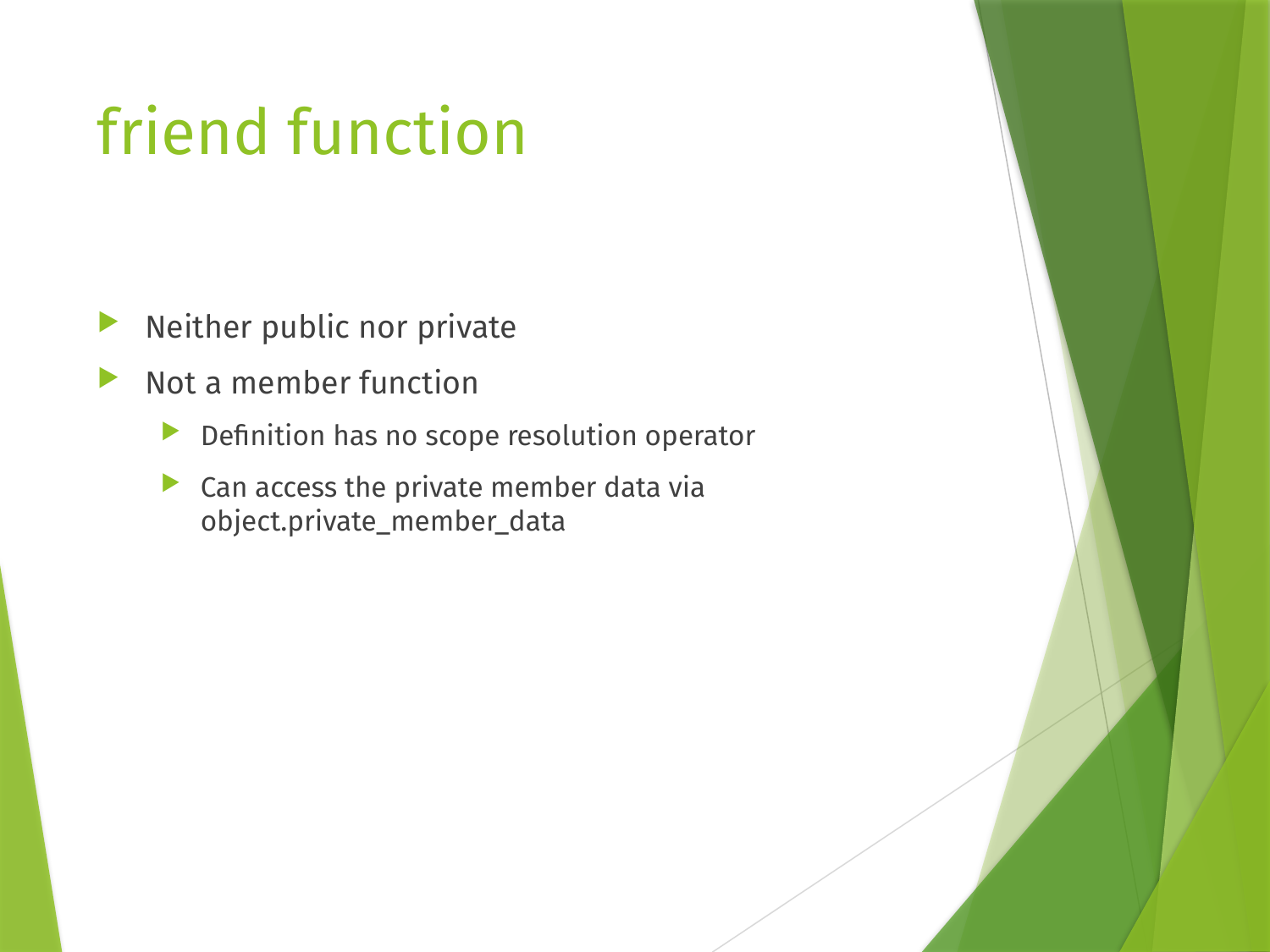

# friend function
Neither public nor private
Not a member function
Definition has no scope resolution operator
Can access the private member data via object.private_member_data